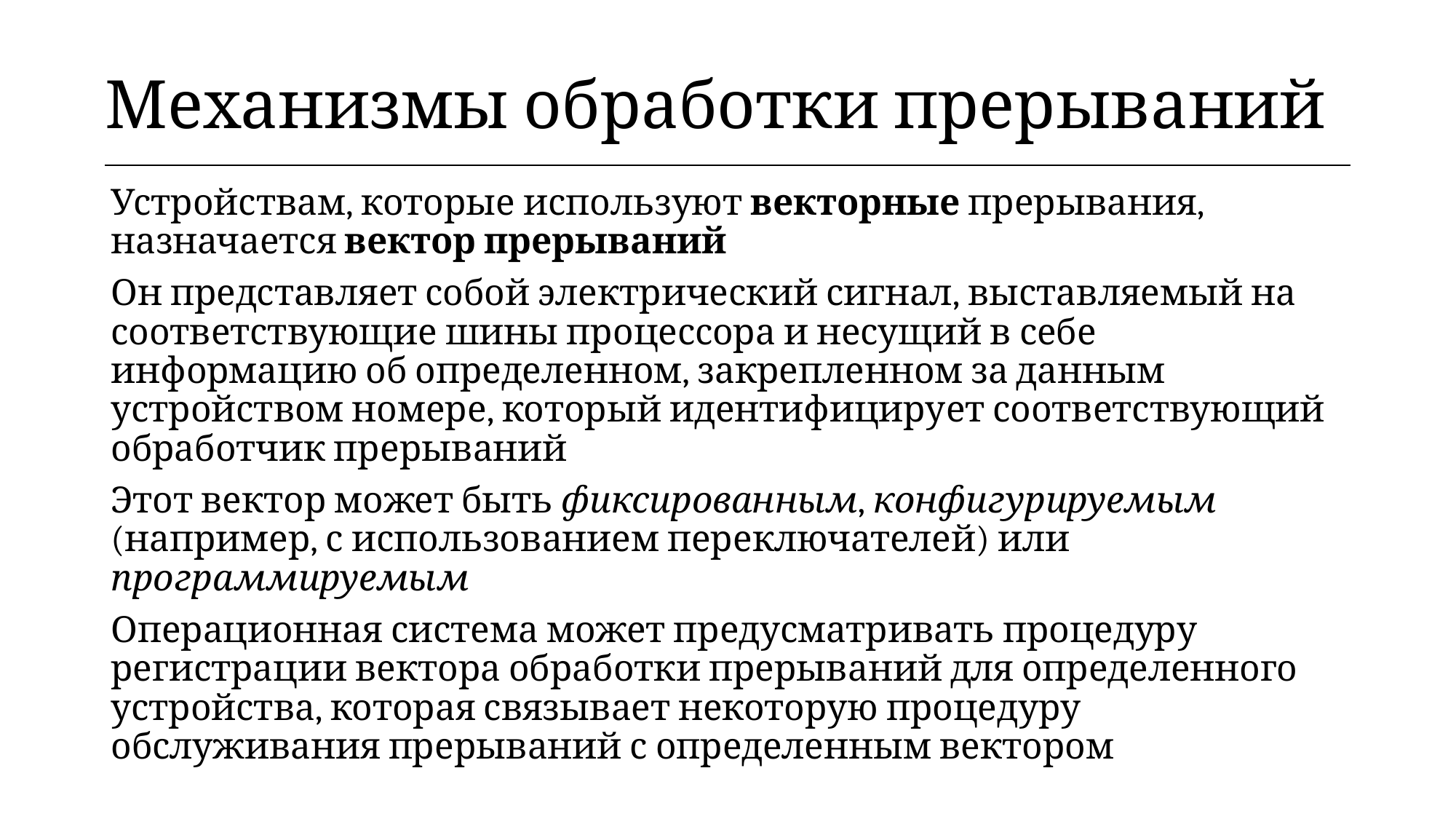

| Механизмы обработки прерываний |
| --- |
Устройствам, которые используют векторные прерывания, назначается вектор прерываний
Он представляет собой электрический сигнал, выставляемый на соответствующие шины процессора и несущий в себе информацию об определенном, закрепленном за данным устройством номере, который идентифицирует соответствующий обработчик прерываний
Этот вектор может быть фиксированным, конфигурируемым (например, с использованием переключателей) или программируемым
Операционная система может предусматривать процедуру регистрации вектора обработки прерываний для определенного устройства, которая связывает некоторую процедуру обслуживания прерываний с определенным вектором